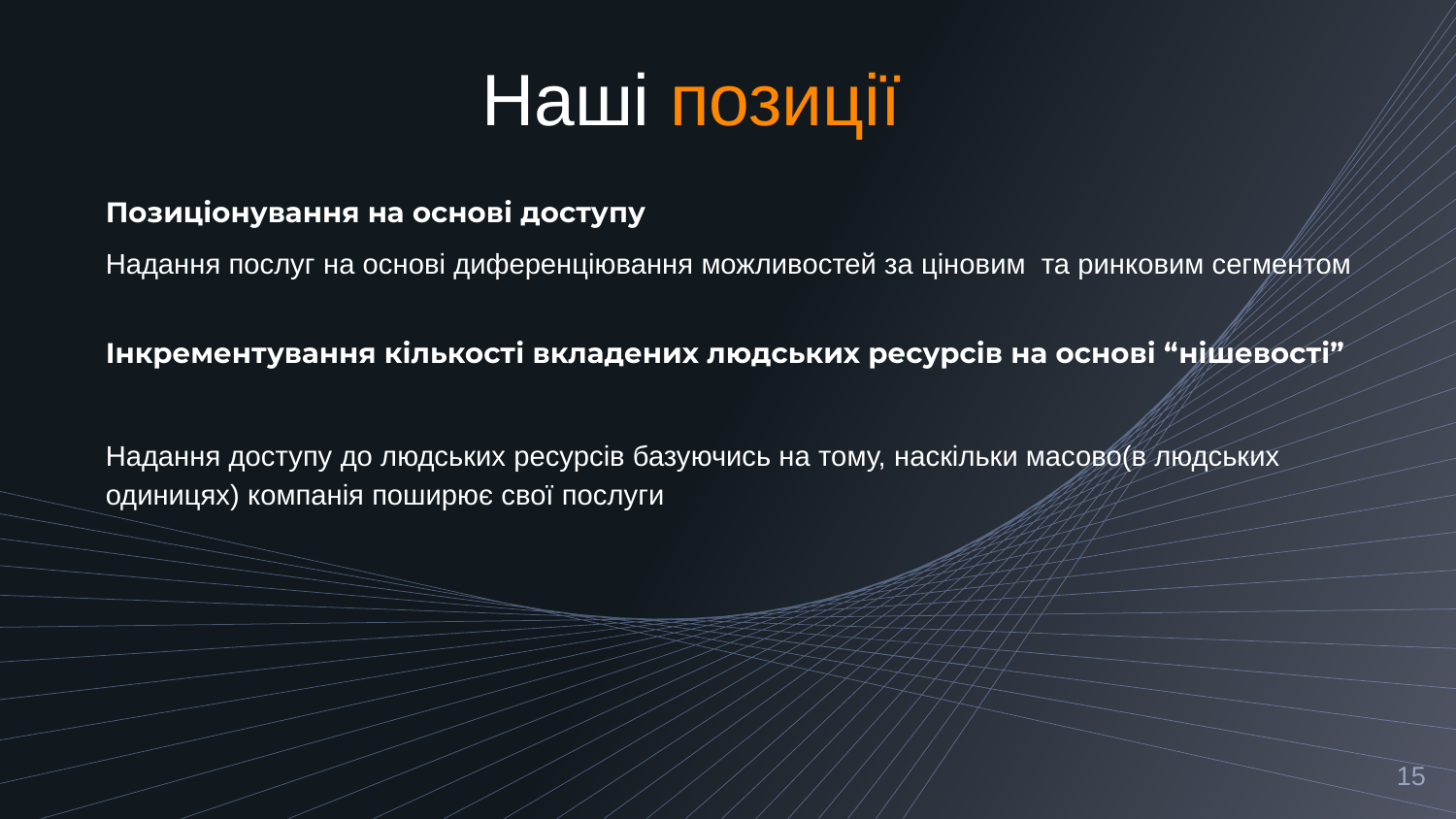

Наші позиції
Позиціонування на основі доступу
Надання послуг на основі диференціювання можливостей за ціновим  та ринковим сегментом

Інкрементування кількості вкладених людських ресурсів на основі “нішевості”

Надання доступу до людських ресурсів базуючись на тому, наскільки масово(в людських одиницях) компанія поширює свої послуги

15